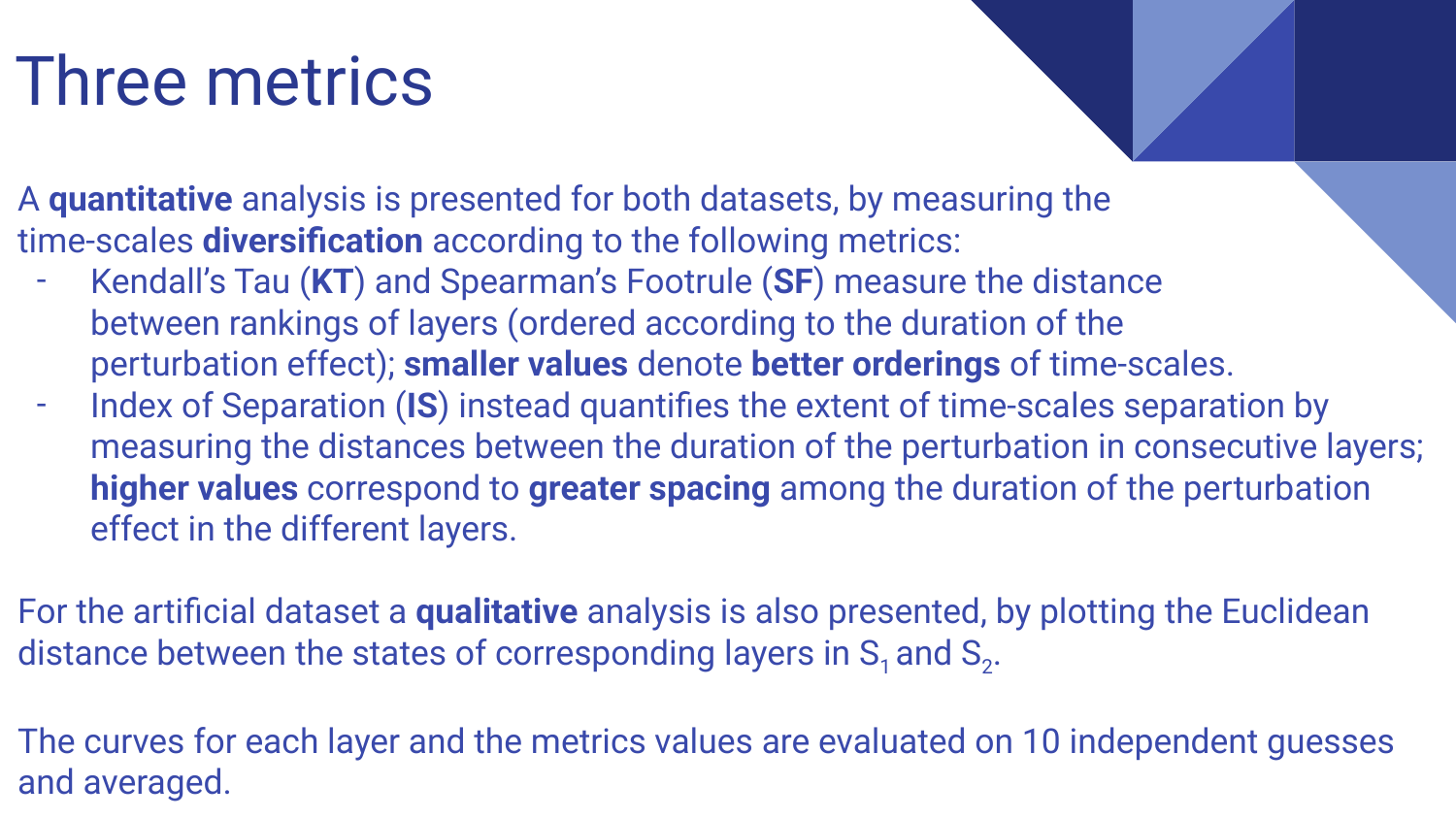

# Three metrics
A quantitative analysis is presented for both datasets, by measuring the
time-scales diversification according to the following metrics:
Kendall’s Tau (KT) and Spearman’s Footrule (SF) measure the distance
between rankings of layers (ordered according to the duration of the
perturbation effect); smaller values denote better orderings of time-scales.
Index of Separation (IS) instead quantifies the extent of time-scales separation by measuring the distances between the duration of the perturbation in consecutive layers; higher values correspond to greater spacing among the duration of the perturbation effect in the different layers.

For the artificial dataset a qualitative analysis is also presented, by plotting the Euclidean distance between the states of corresponding layers in S1 and S2.

The curves for each layer and the metrics values are evaluated on 10 independent guesses and averaged.